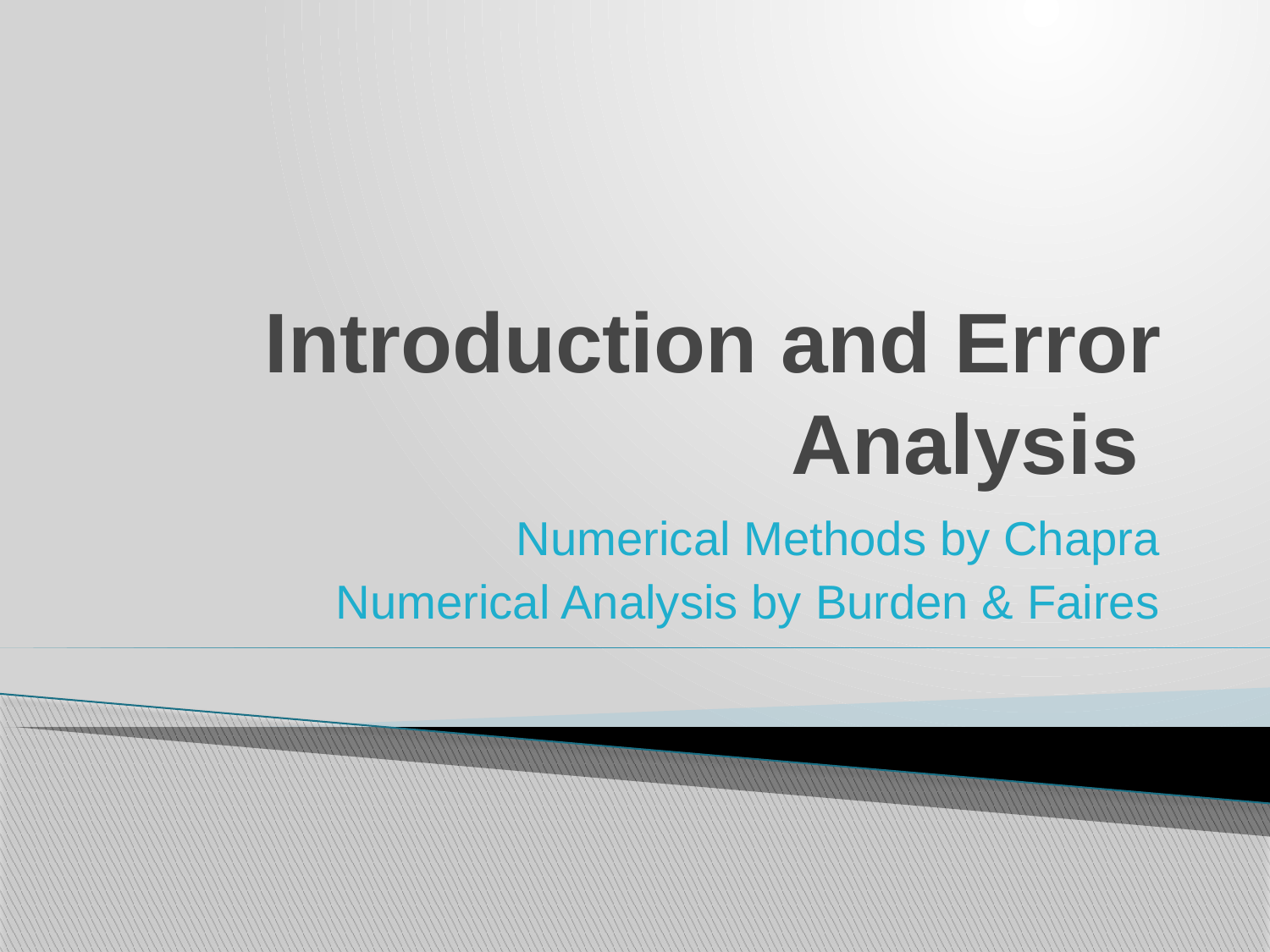

# Introduction and Error Analysis
Numerical Methods by Chapra
Numerical Analysis by Burden & Faires